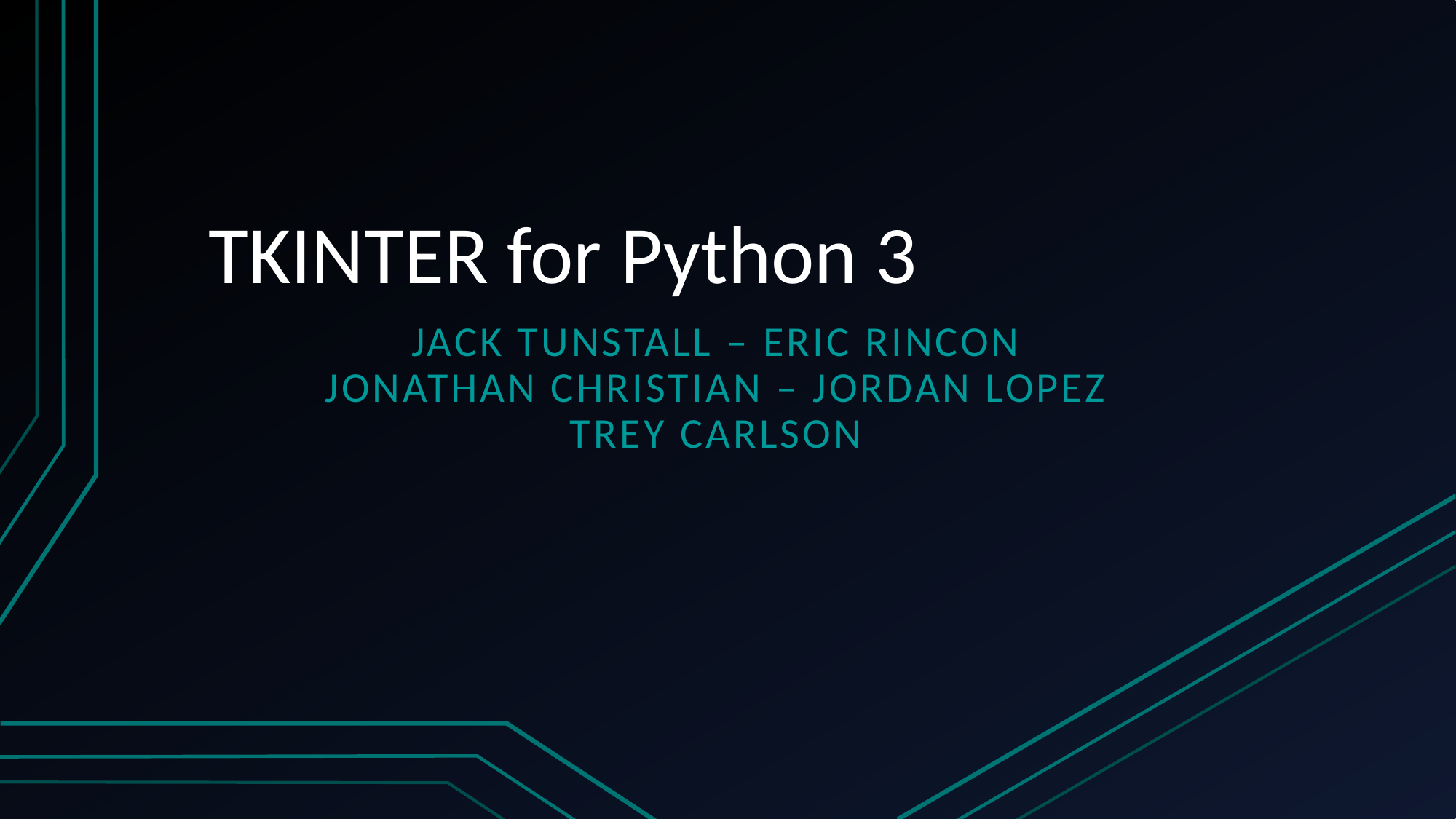

# tkinter for Python 3
Jack Tunstall – Eric Rincon
Jonathan Christian – Jordan Lopez
Trey Carlson